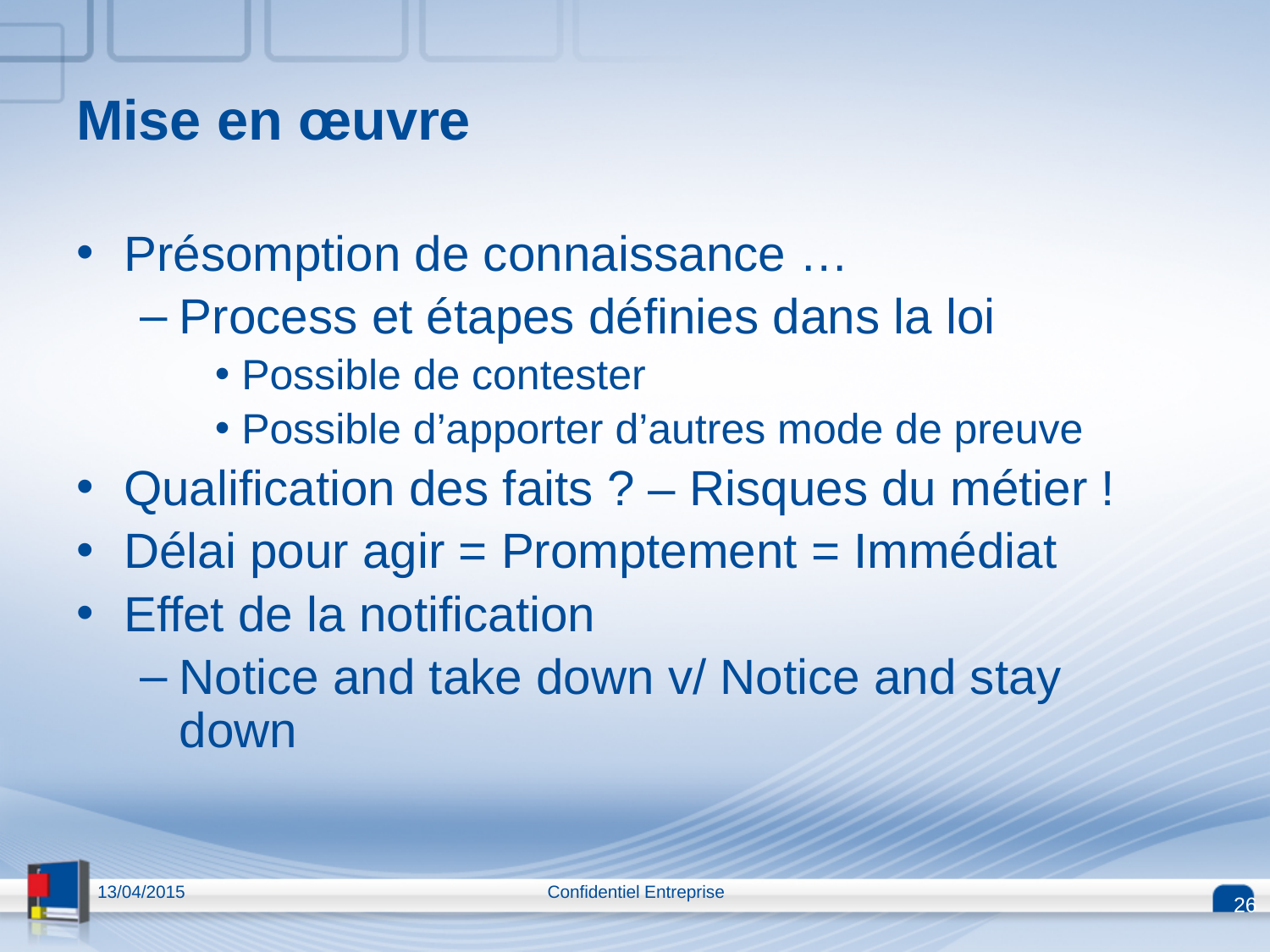

# Mise en œuvre
Présomption de connaissance …
Process et étapes définies dans la loi
 Possible de contester
 Possible d’apporter d’autres mode de preuve
Qualification des faits ? – Risques du métier !
Délai pour agir = Promptement = Immédiat
Effet de la notification
Notice and take down v/ Notice and stay down
13/04/2015
Confidentiel Entreprise
26